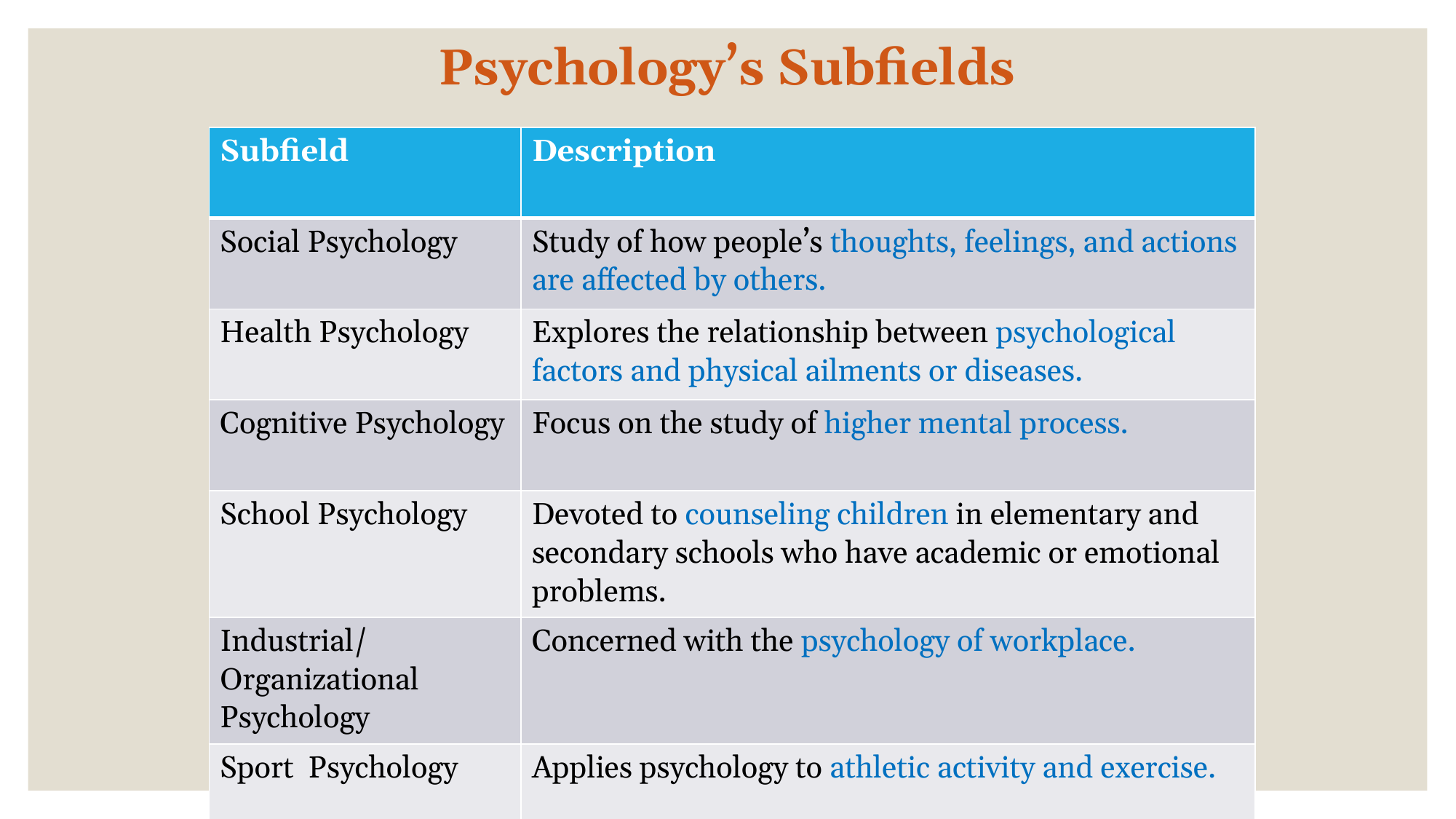

# Psychology’s Subfields
| Subfield | Description |
| --- | --- |
| Social Psychology | Study of how people’s thoughts, feelings, and actions are affected by others. |
| Health Psychology | Explores the relationship between psychological factors and physical ailments or diseases. |
| Cognitive Psychology | Focus on the study of higher mental process. |
| School Psychology | Devoted to counseling children in elementary and secondary schools who have academic or emotional problems. |
| Industrial/Organizational Psychology | Concerned with the psychology of workplace. |
| Sport Psychology | Applies psychology to athletic activity and exercise. |